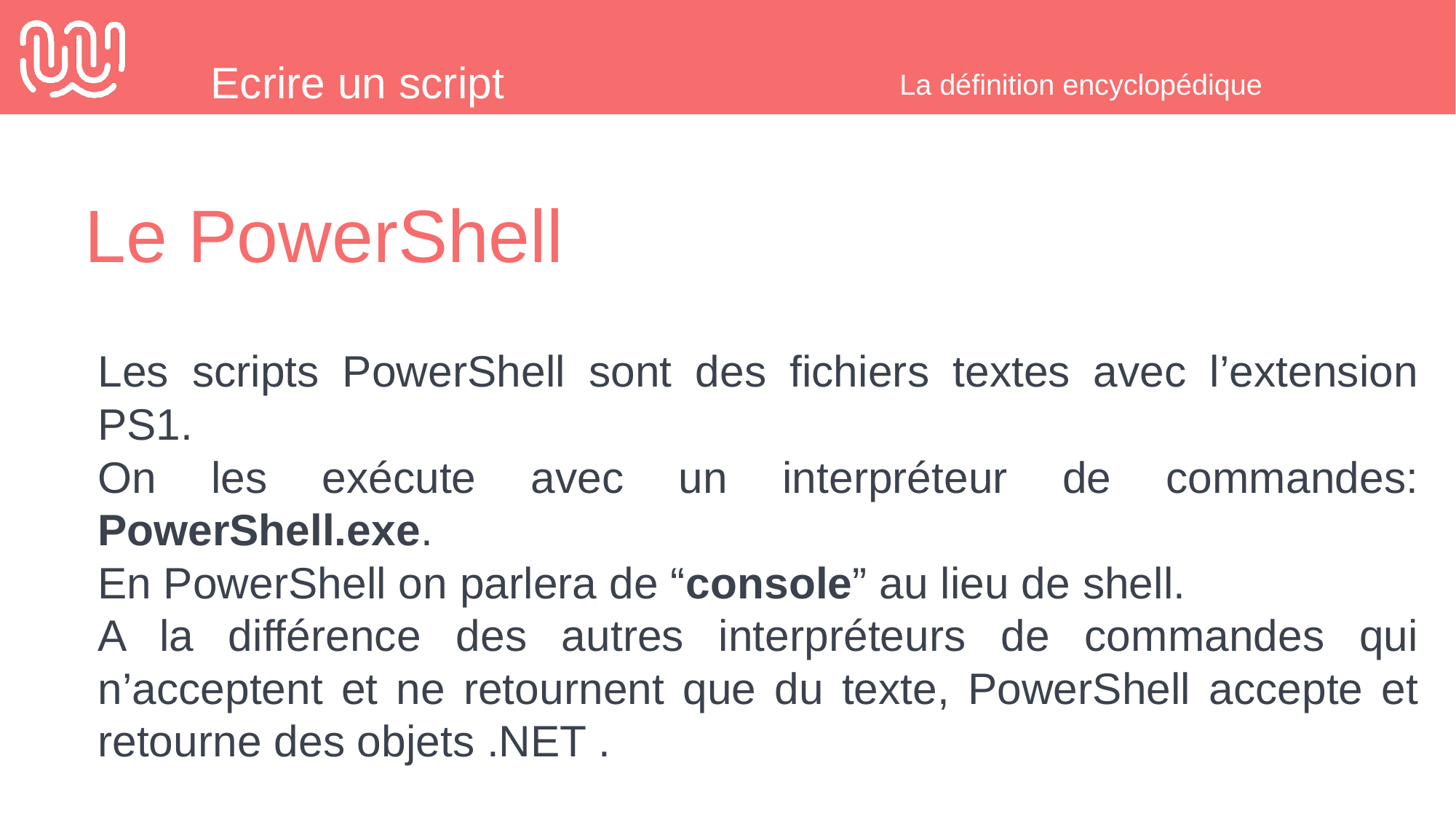

Ecrire un script
La définition encyclopédique
Le PowerShell
Les scripts PowerShell sont des fichiers textes avec l’extension PS1.
On les exécute avec un interpréteur de commandes: PowerShell.exe.
En PowerShell on parlera de “console” au lieu de shell.
A la différence des autres interpréteurs de commandes qui n’acceptent et ne retournent que du texte, PowerShell accepte et retourne des objets .NET .